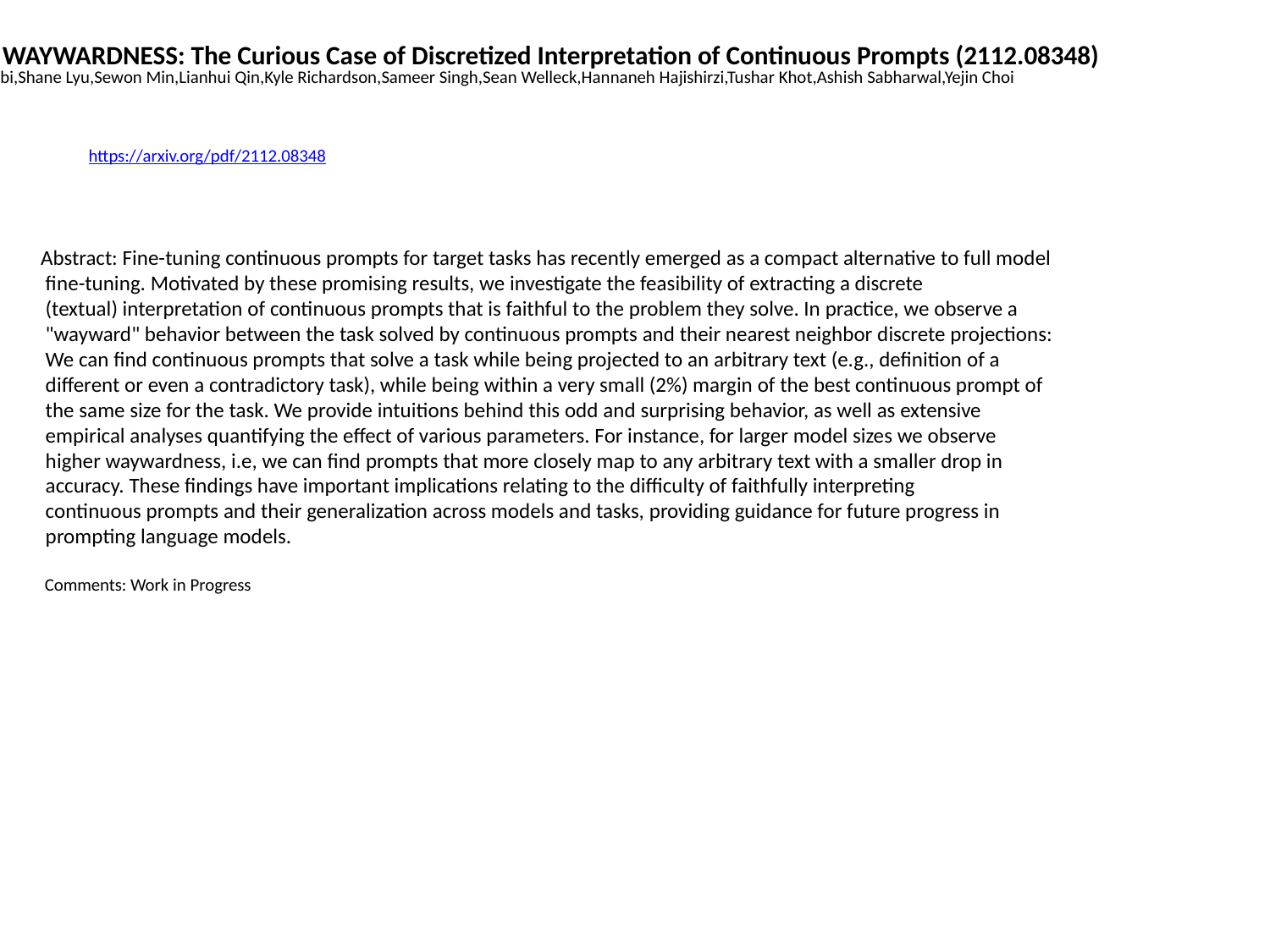

PROMPT WAYWARDNESS: The Curious Case of Discretized Interpretation of Continuous Prompts (2112.08348)
Daniel Khashabi,Shane Lyu,Sewon Min,Lianhui Qin,Kyle Richardson,Sameer Singh,Sean Welleck,Hannaneh Hajishirzi,Tushar Khot,Ashish Sabharwal,Yejin Choi

https://arxiv.org/pdf/2112.08348

Abstract: Fine-tuning continuous prompts for target tasks has recently emerged as a compact alternative to full model
 fine-tuning. Motivated by these promising results, we investigate the feasibility of extracting a discrete
 (textual) interpretation of continuous prompts that is faithful to the problem they solve. In practice, we observe a
 "wayward" behavior between the task solved by continuous prompts and their nearest neighbor discrete projections:
 We can find continuous prompts that solve a task while being projected to an arbitrary text (e.g., definition of a
 different or even a contradictory task), while being within a very small (2%) margin of the best continuous prompt of
 the same size for the task. We provide intuitions behind this odd and surprising behavior, as well as extensive
 empirical analyses quantifying the effect of various parameters. For instance, for larger model sizes we observe
 higher waywardness, i.e, we can find prompts that more closely map to any arbitrary text with a smaller drop in
 accuracy. These findings have important implications relating to the difficulty of faithfully interpreting
 continuous prompts and their generalization across models and tasks, providing guidance for future progress in
 prompting language models.
 Comments: Work in Progress